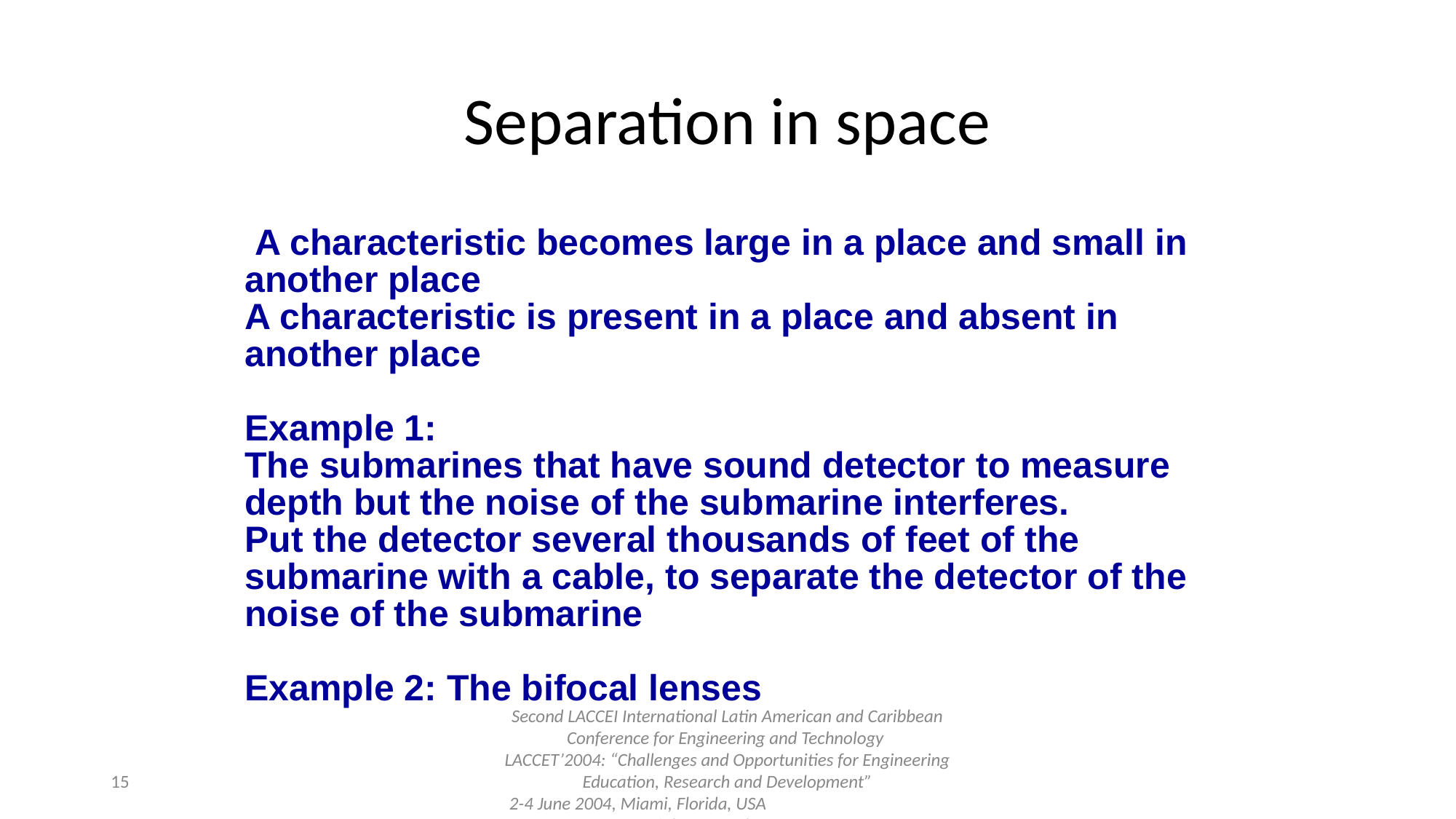

# Separation in space
 A characteristic becomes large in a place and small in another place
A characteristic is present in a place and absent in another place

Example 1:
The submarines that have sound detector to measure depth but the noise of the submarine interferes.
Put the detector several thousands of feet of the submarine with a cable, to separate the detector of the noise of the submarine

Example 2: The bifocal lenses
15
Second LACCEI International Latin American and Caribbean Conference for Engineering and Technology
LACCET’2004: “Challenges and Opportunities for Engineering Education, Research and Development”
2-4 June 2004, Miami, Florida, USA		Copyright Dr. Noel Leon-ITESM